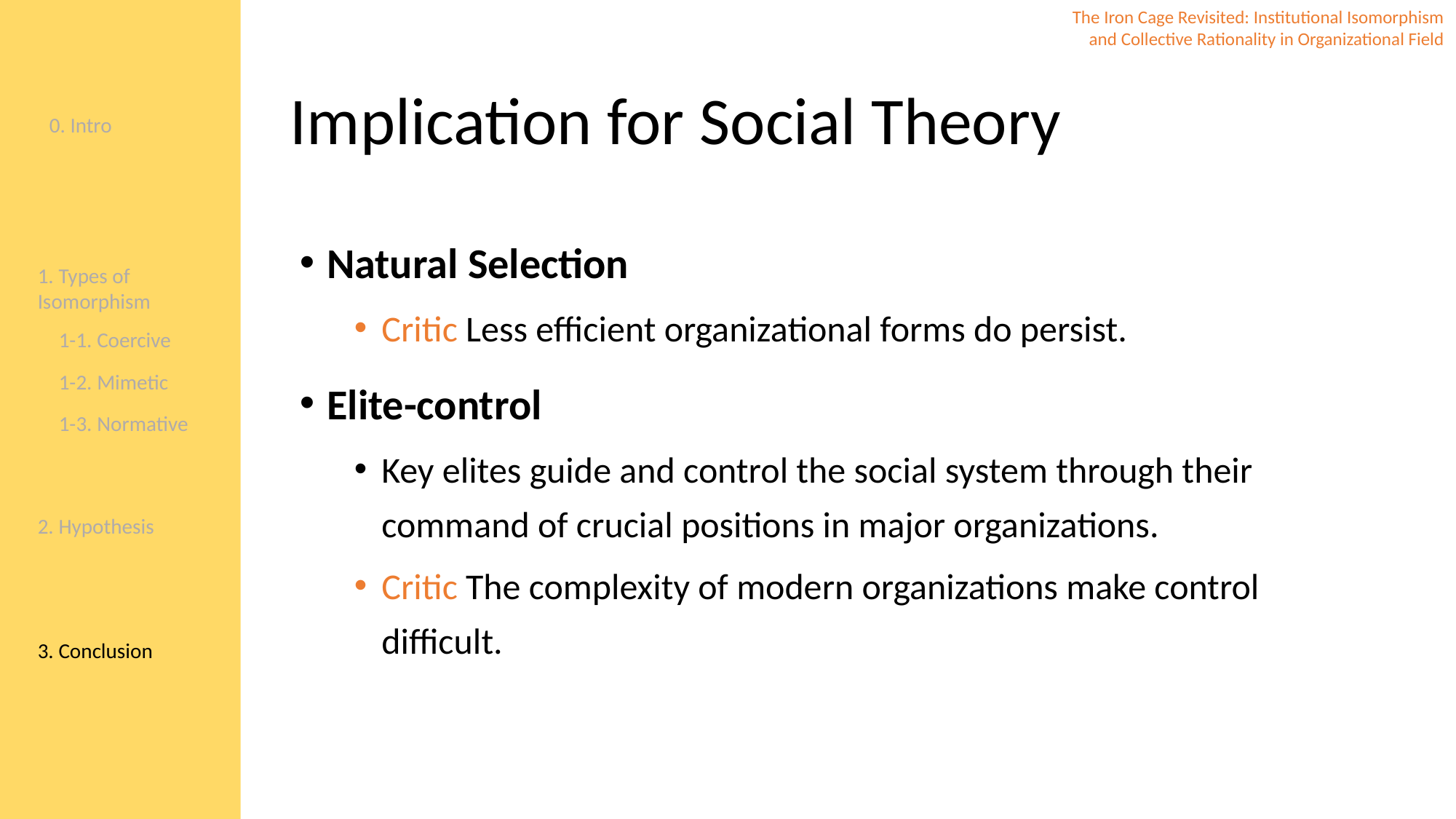

0. Intro
1. Types of Isomorphism
2. Hypothesis
3. Conclusion
1-1. Coercive
1-2. Mimetic
1-3. Normative
The Iron Cage Revisited: Institutional Isomorphism and Collective Rationality in Organizational Field
# Implication for Social Theory
Natural Selection
Critic Less efficient organizational forms do persist.
Elite-control
Key elites guide and control the social system through their command of crucial positions in major organizations.
Critic The complexity of modern organizations make control difficult.